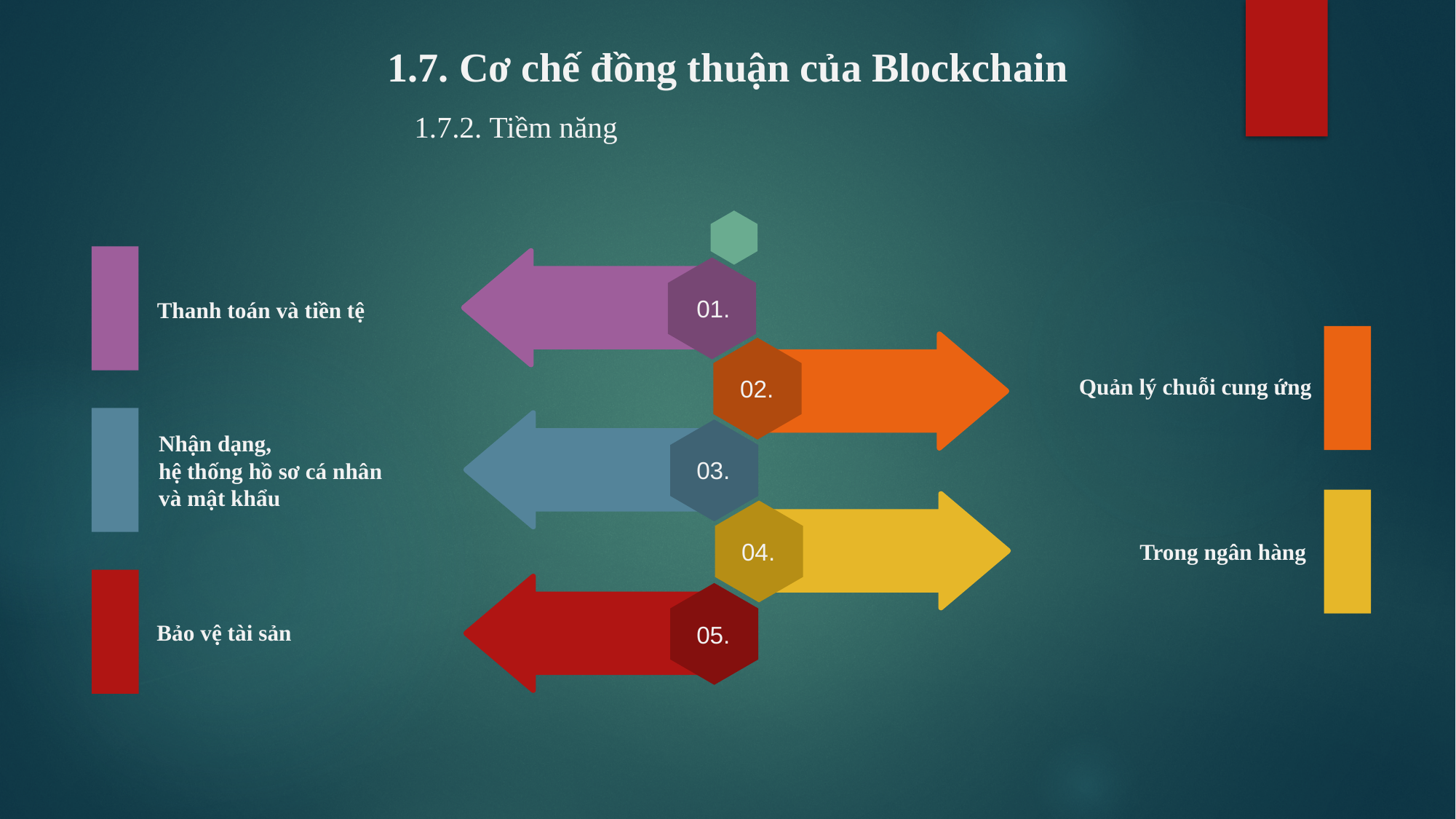

1.7. Cơ chế đồng thuận của Blockchain
1.7.2. Tiềm năng

01.
Thanh toán và tiền tệ

Quản lý chuỗi cung ứng
02.

Nhận dạng,
hệ thống hồ sơ cá nhân
và mật khẩu
03.

04.
Trong ngân hàng

Bảo vệ tài sản
05.